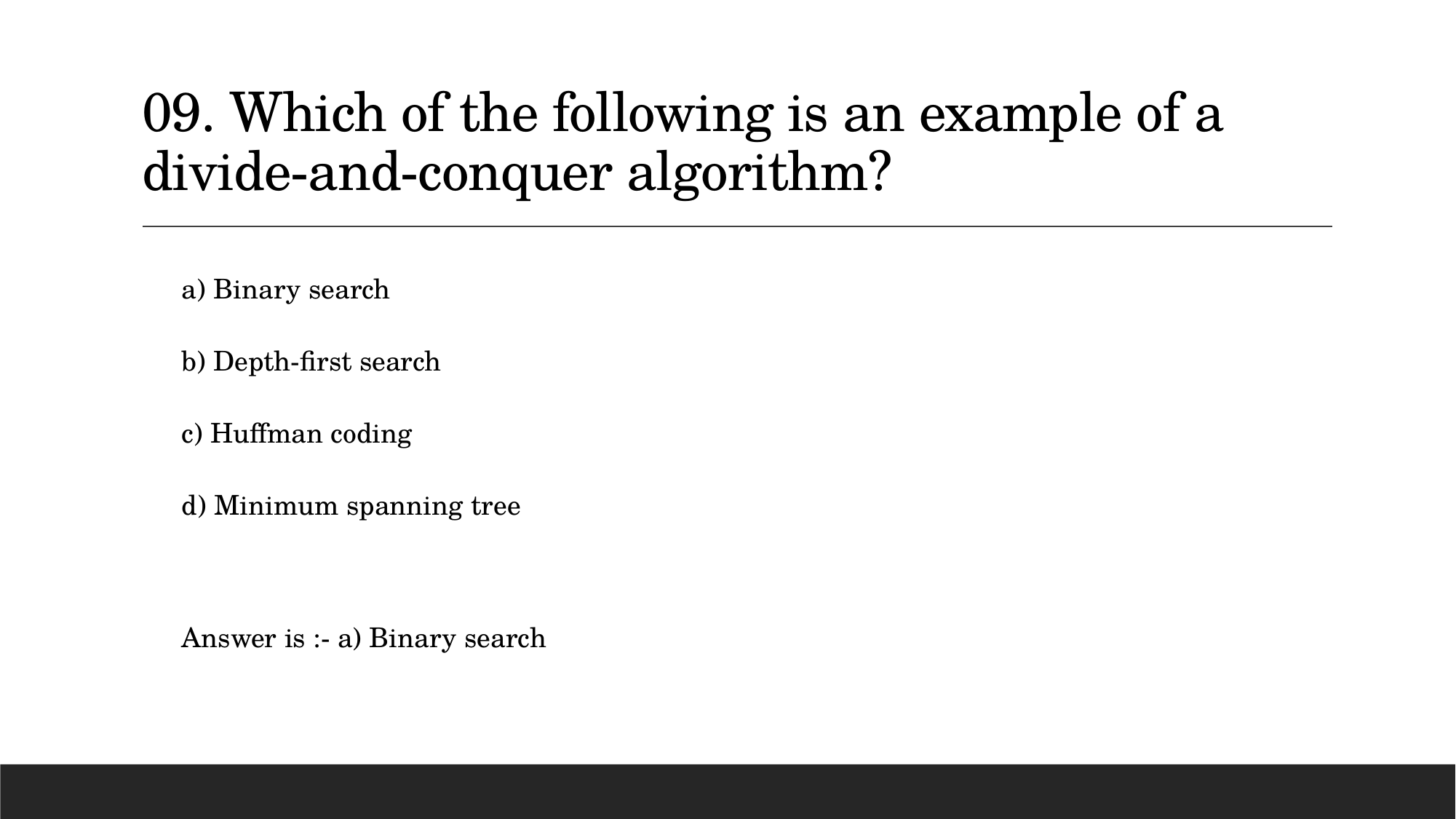

# 09. Which of the following is an example of a divide-and-conquer algorithm?
a) Binary search

b) Depth-first search

c) Huffman coding

d) Minimum spanning tree
Answer is :- a) Binary search